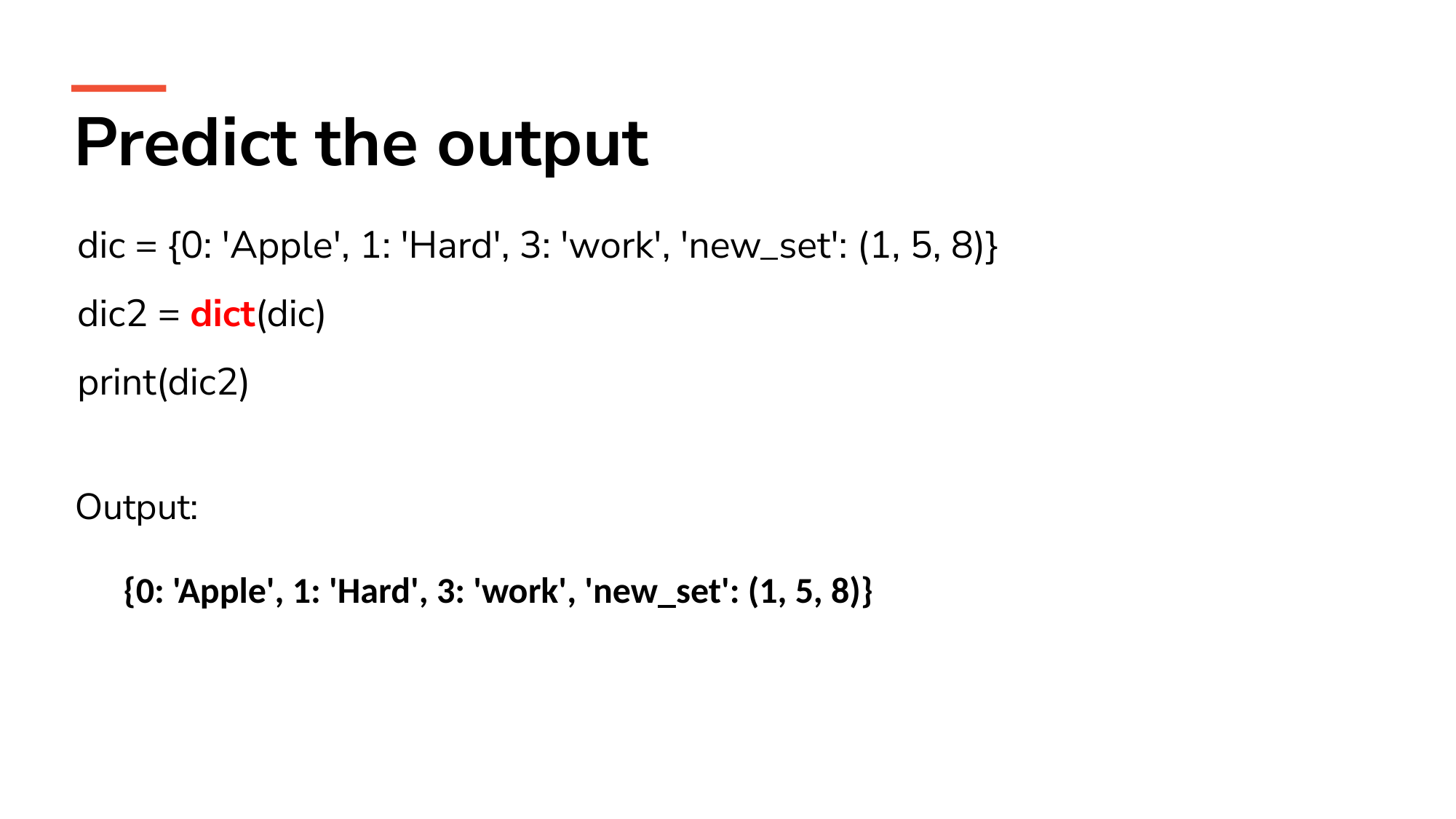

Predict the output
dic = {0: 'Apple', 1: 'Hard', 3: 'work', 'new_set': (1, 5, 8)}
dic2 = dict(dic)
print(dic2)

Output:
{0: 'Apple', 1: 'Hard', 3: 'work', 'new_set': (1, 5, 8)}